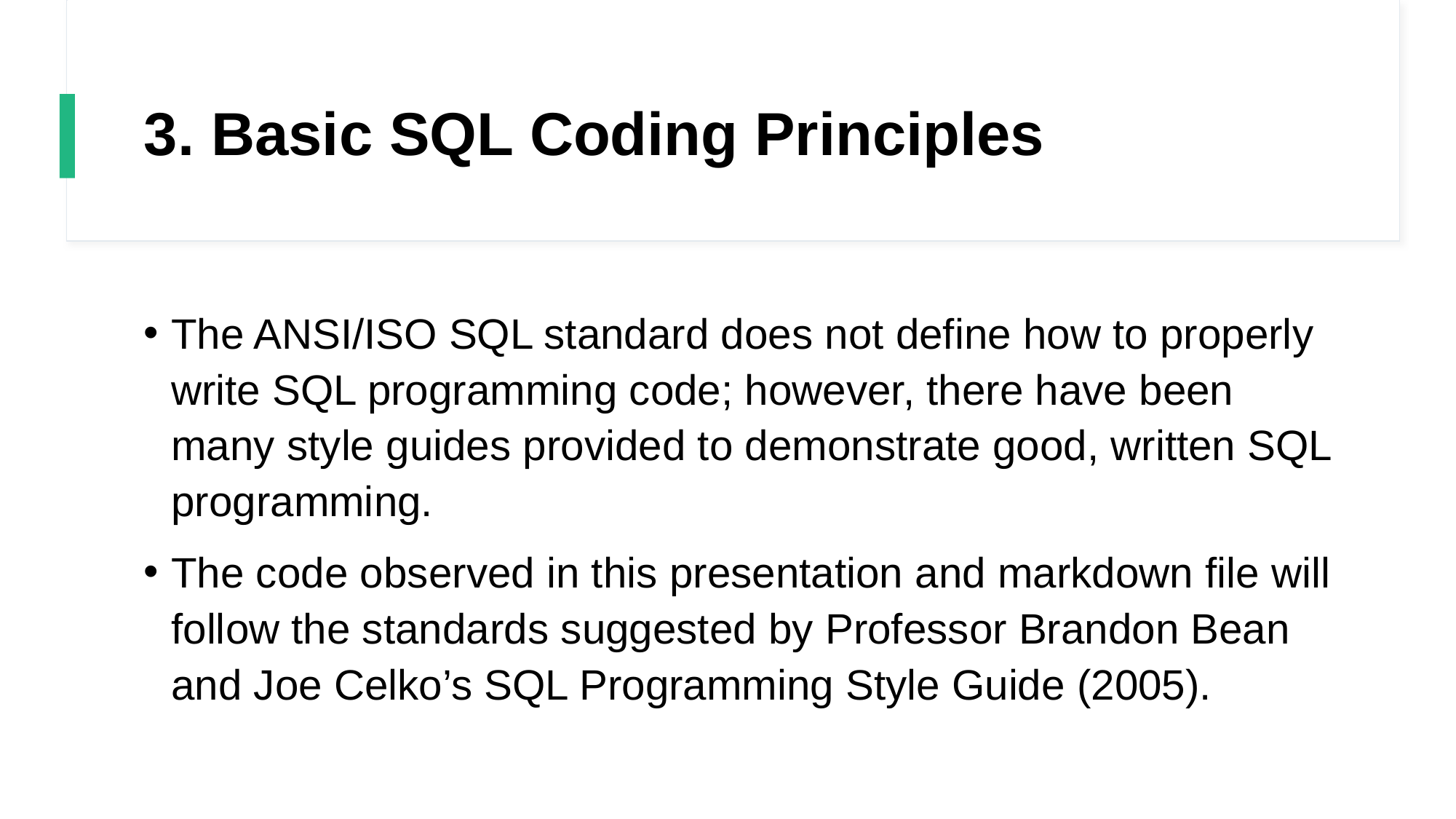

# 3. Basic SQL Coding Principles
The ANSI/ISO SQL standard does not define how to properly write SQL programming code; however, there have been many style guides provided to demonstrate good, written SQL programming.
The code observed in this presentation and markdown file will follow the standards suggested by Professor Brandon Bean and Joe Celko’s SQL Programming Style Guide (2005).